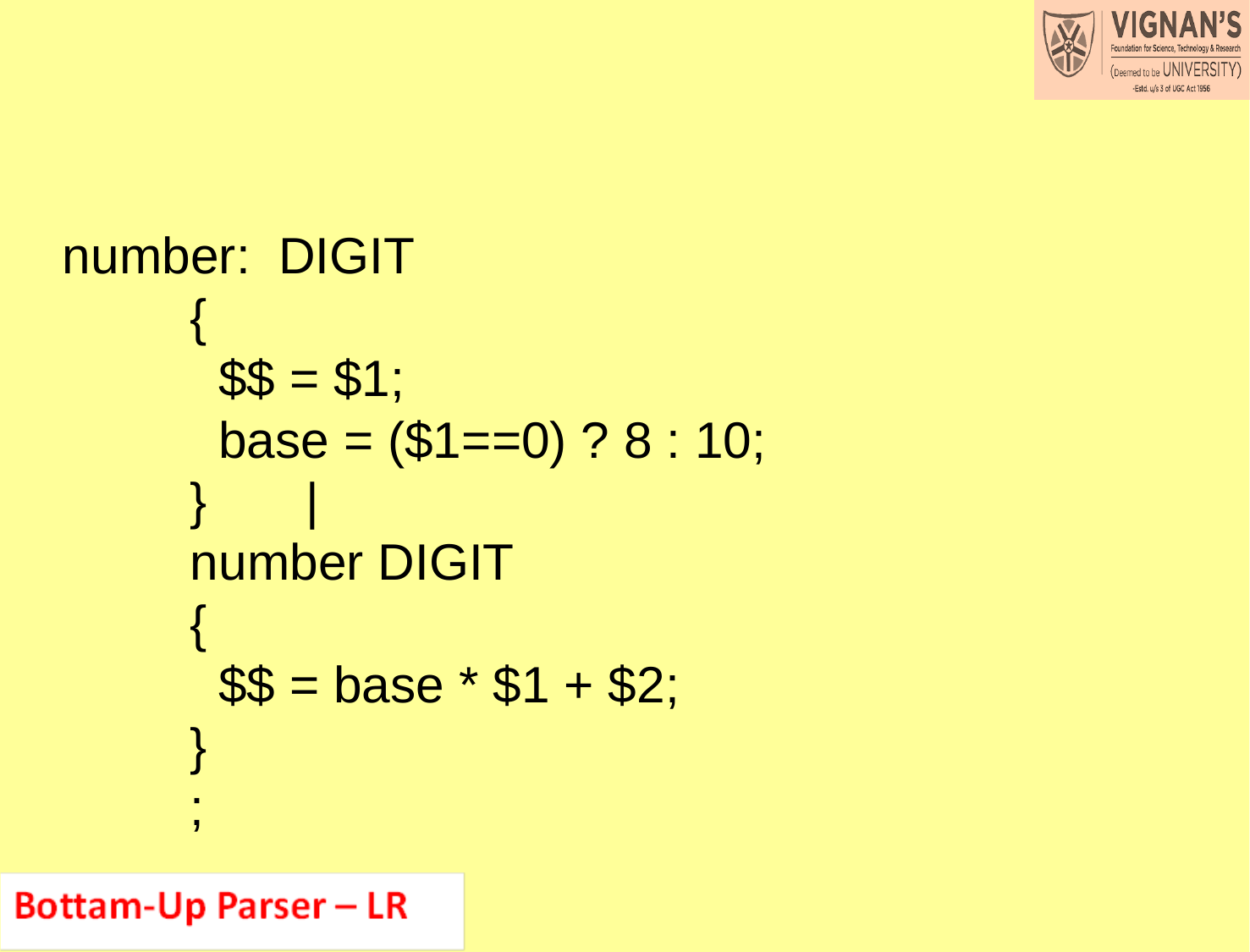

number:  DIGIT
         {
           $$ = $1;
           base = ($1==0) ? 8 : 10;
         }       |
         number DIGIT
         {
           $$ = base * $1 + $2;
         }
         ;